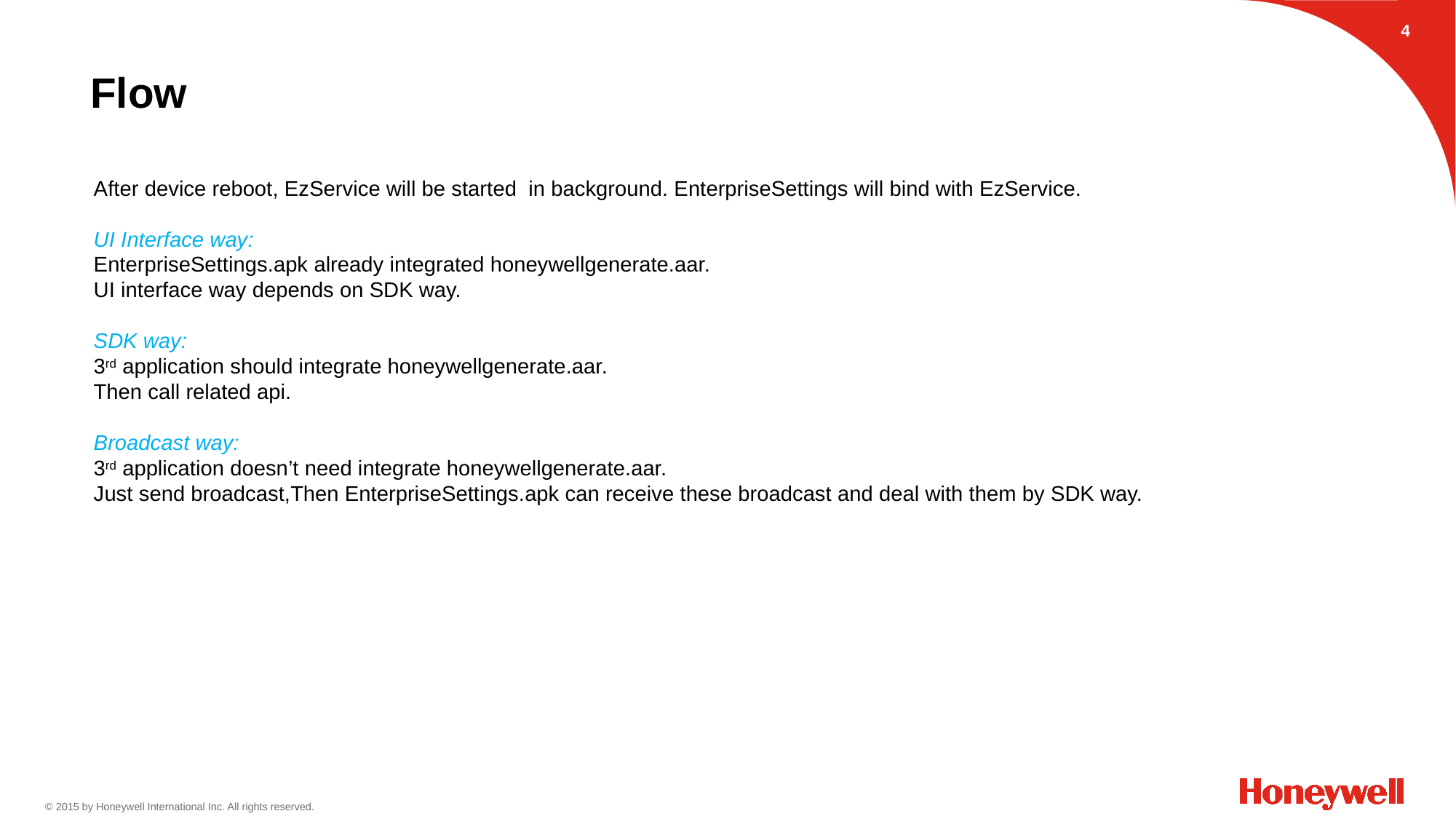

4
# Flow
After device reboot, EzService will be started  in background. EnterpriseSettings will bind with EzService.

UI Interface way:
EnterpriseSettings.apk already integrated honeywellgenerate.aar.
UI interface way depends on SDK way.

SDK way:
3rd application should integrate honeywellgenerate.aar.
Then call related api.

Broadcast way:
3rd application doesn’t need integrate honeywellgenerate.aar.
Just send broadcast,Then EnterpriseSettings.apk can receive these broadcast and deal with them by SDK way.